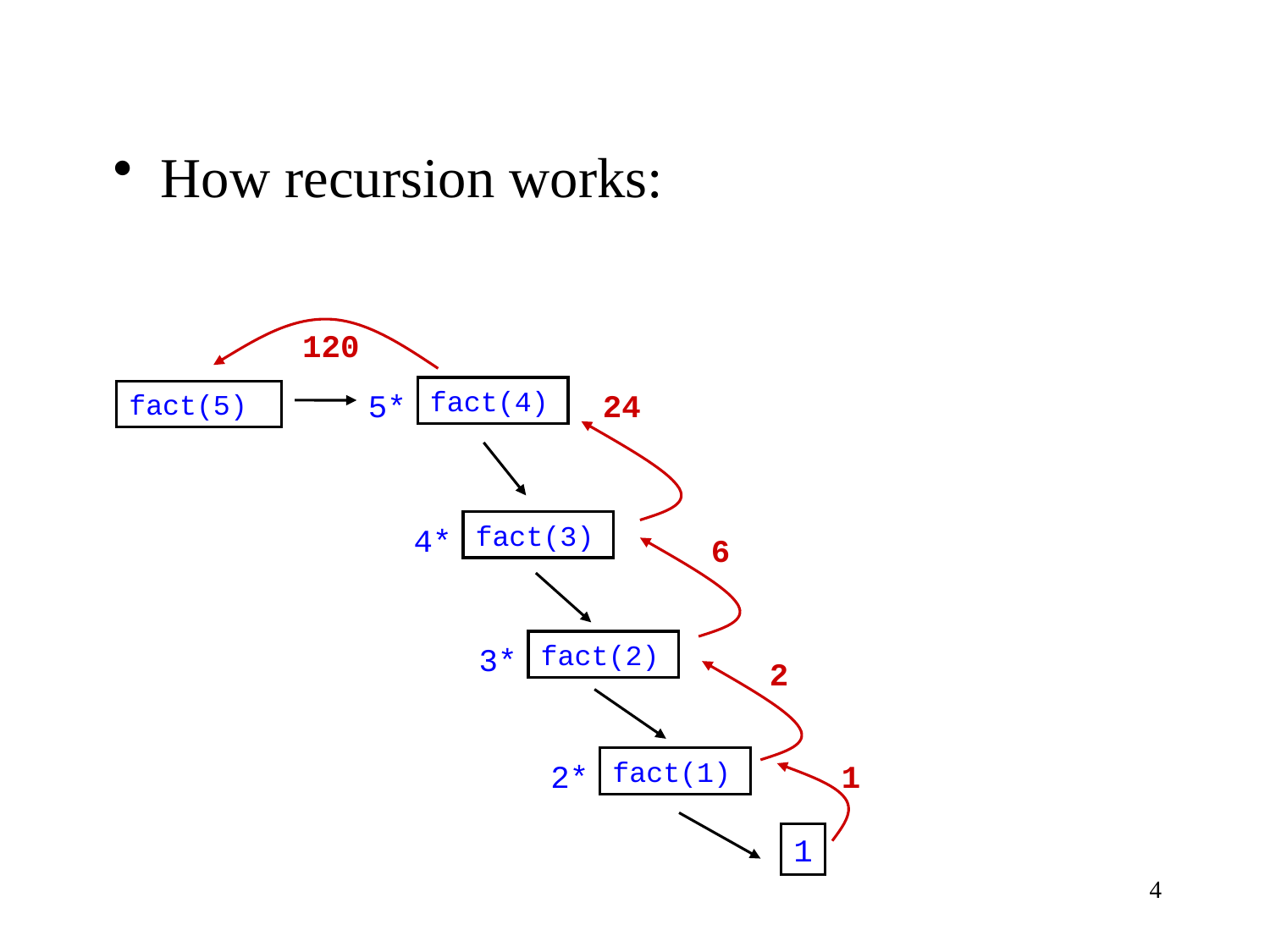

How recursion works:

120
fact(4)
5*

24

fact(5)

fact(3)
4*
6

fact(2)
3*
2

fact(1)
2*
1

1
4